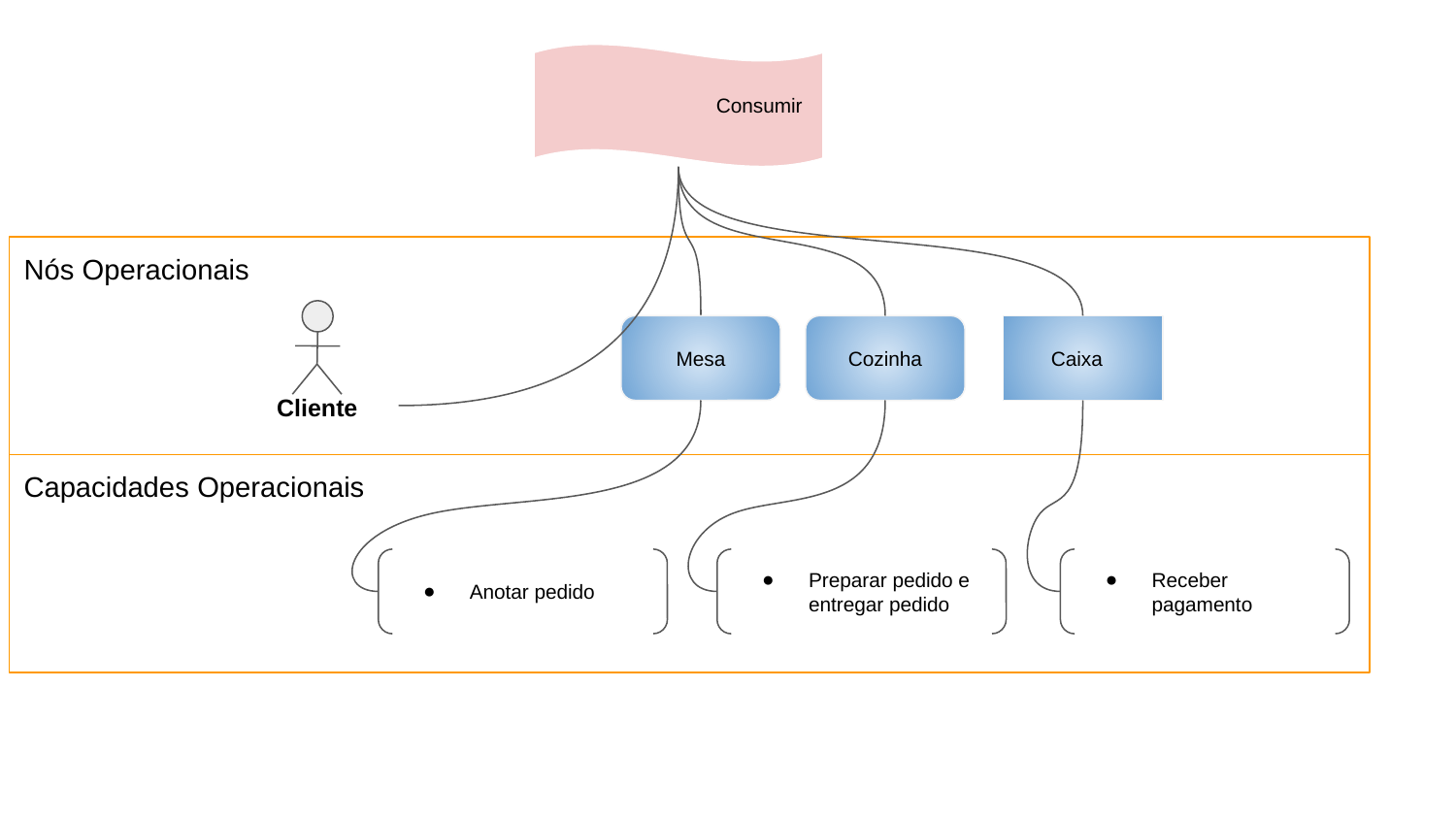

Consumir
Nós Operacionais

Cliente
Mesa
      Caixa
Cozinha
Capacidades Operacionais

Preparar pedido e entregar pedido

Anotar pedido

Receber pagamento